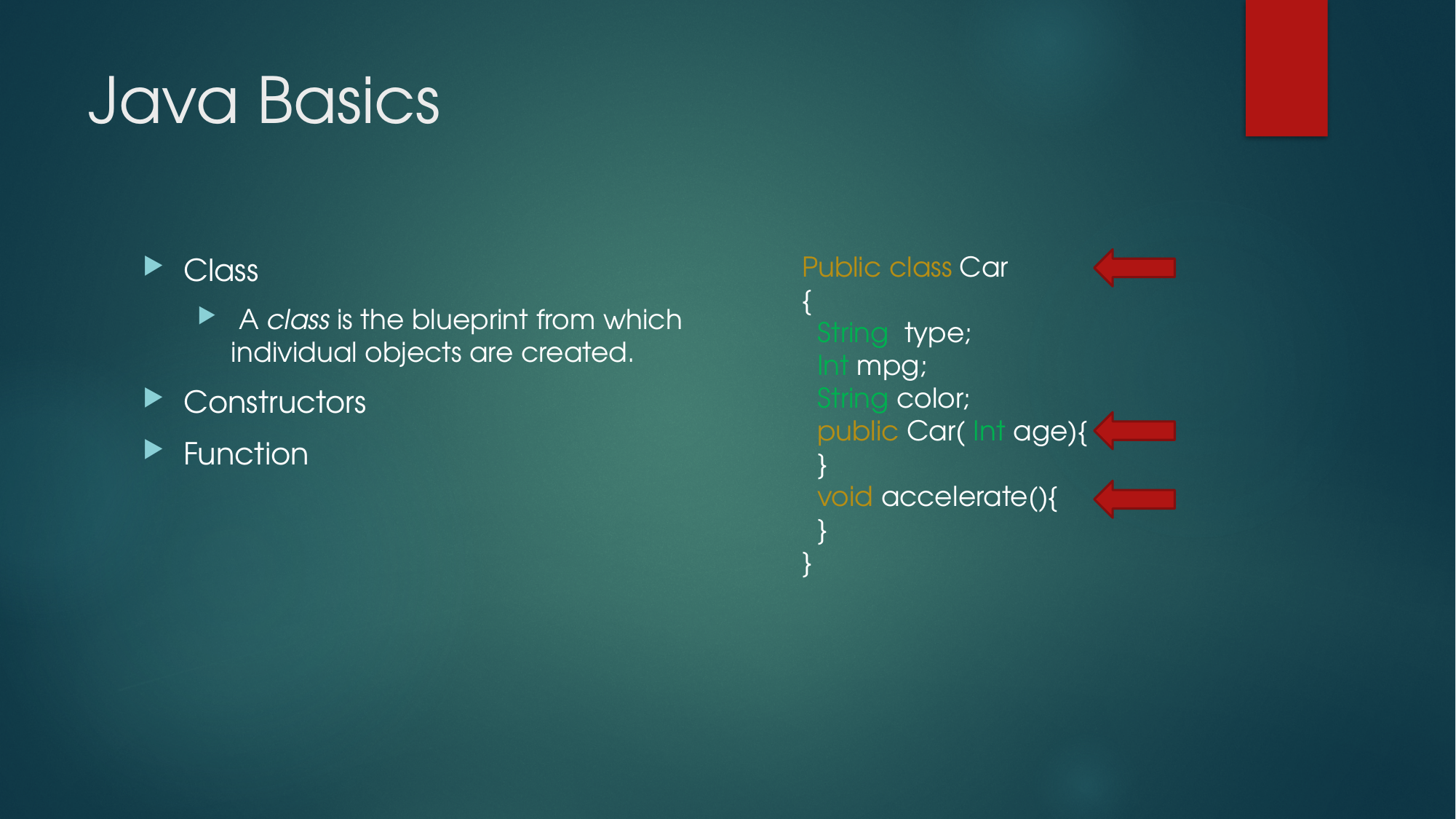

# Java Basics
Public class Car
{
  String  type;
  Int mpg;
  String color;
  public Car( Int age){
  }
  void accelerate(){
  }
}
Class
 A class is the blueprint from which individual objects are created.
Constructors
Function